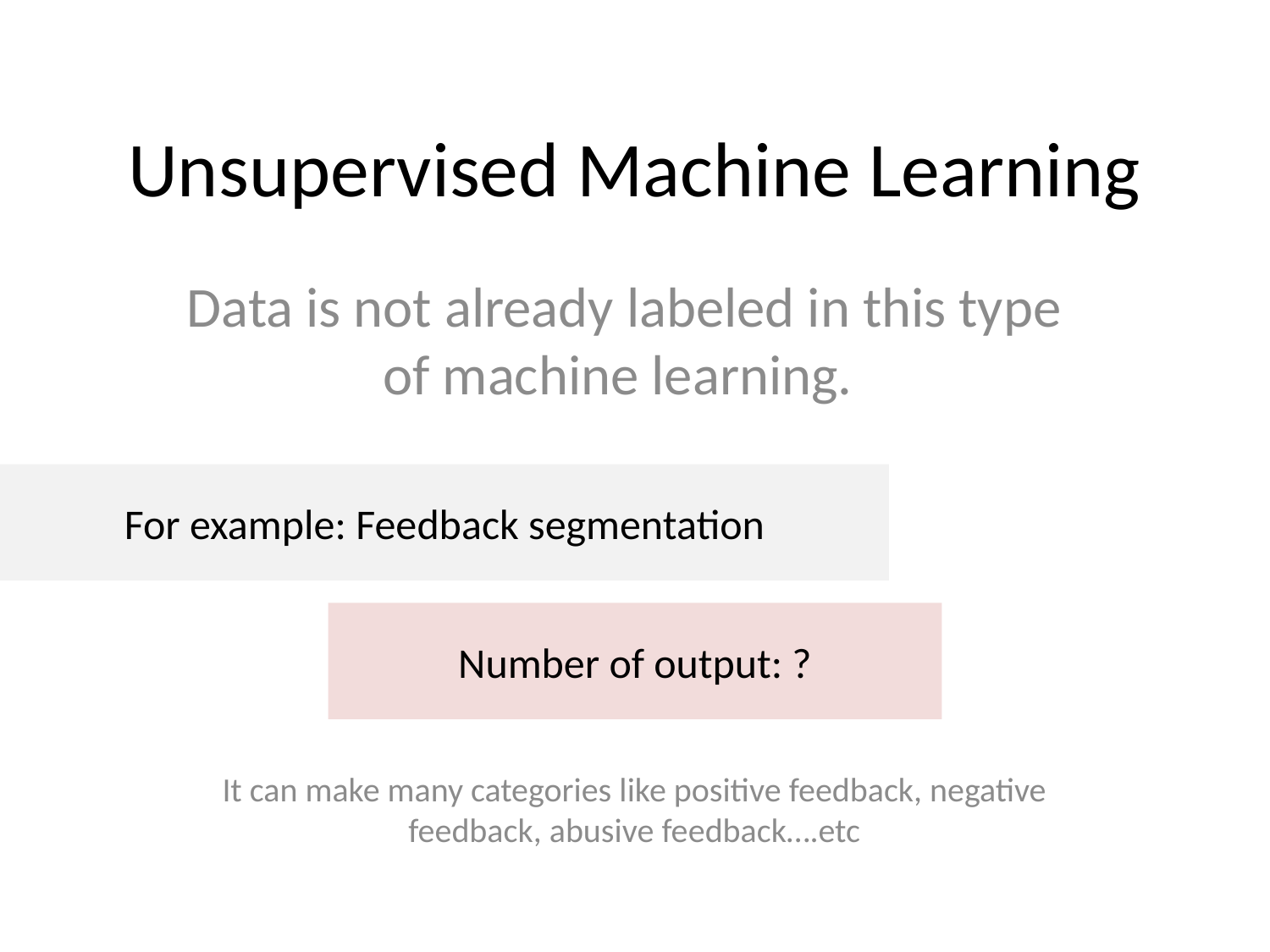

# Unsupervised Machine Learning
Data is not already labeled in this type of machine learning.
For example: Feedback segmentation
Number of output: ?
It can make many categories like positive feedback, negative feedback, abusive feedback….etc